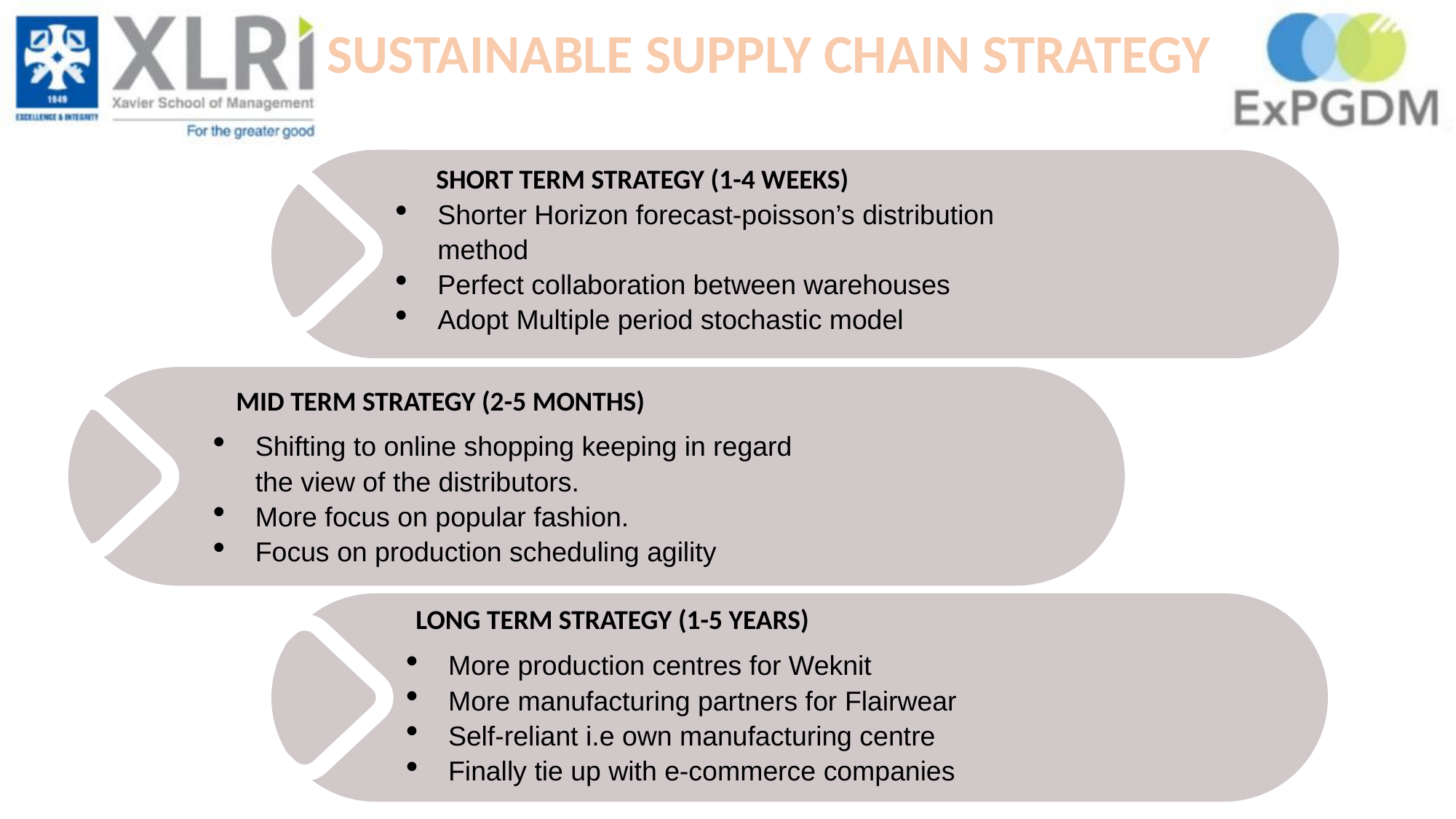

SUSTAINABLE SUPPLY CHAIN STRATEGY

SHORT TERM STRATEGY (1-4 WEEKS)

Shorter Horizon forecast-poisson’s distribution method
Perfect collaboration between warehouses
Adopt Multiple period stochastic model

MID TERM STRATEGY (2-5 MONTHS)

Shifting to online shopping keeping in regard the view of the distributors.
More focus on popular fashion.
Focus on production scheduling agility

LONG TERM STRATEGY (1-5 YEARS)

More production centres for Weknit
More manufacturing partners for Flairwear
Self-reliant i.e own manufacturing centre
Finally tie up with e-commerce companies